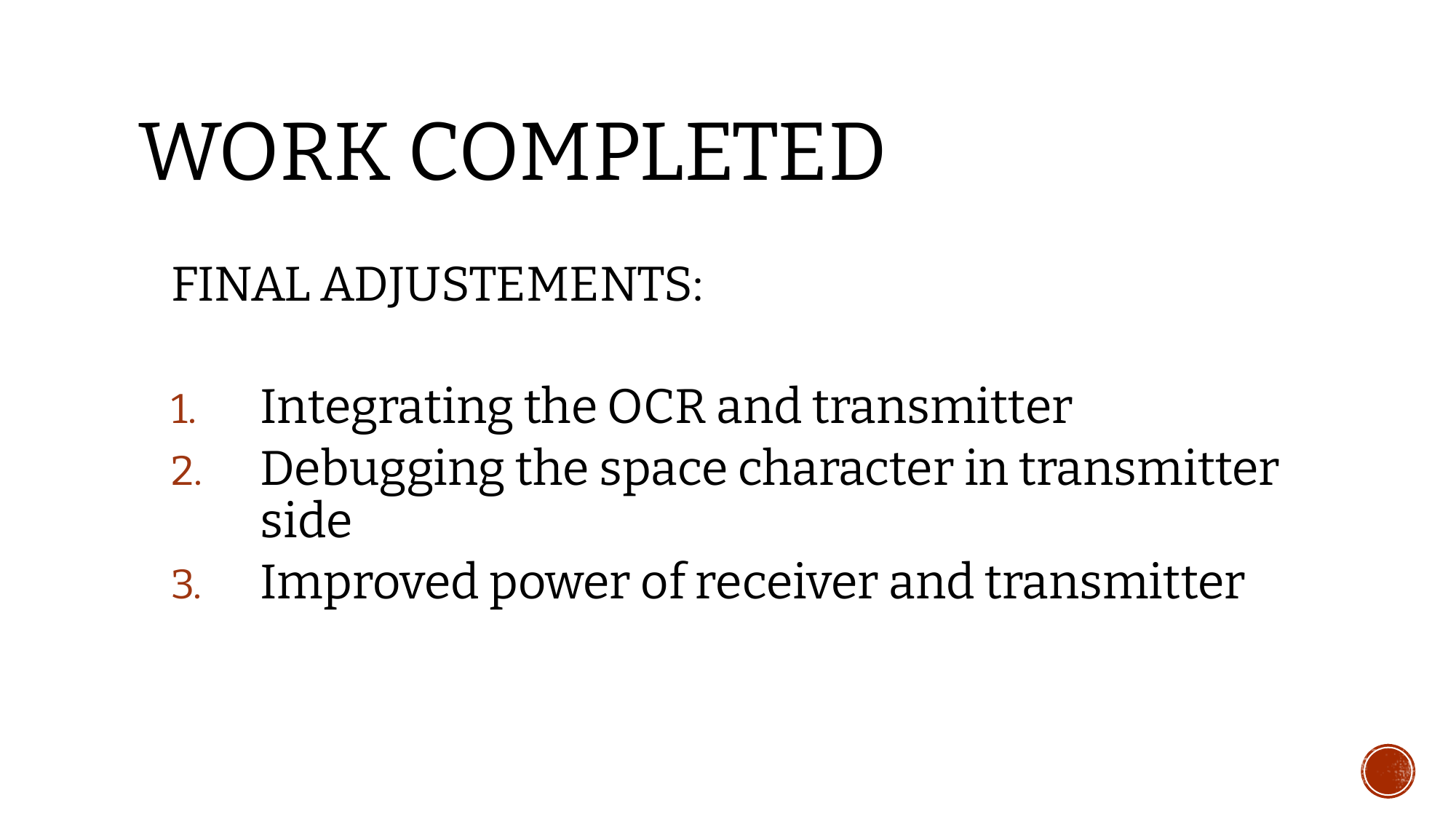

# WORK COMPLETED
FINAL ADJUSTEMENTS:

Integrating the OCR and transmitter
Debugging the space character in transmitter side
Improved power of receiver and transmitter